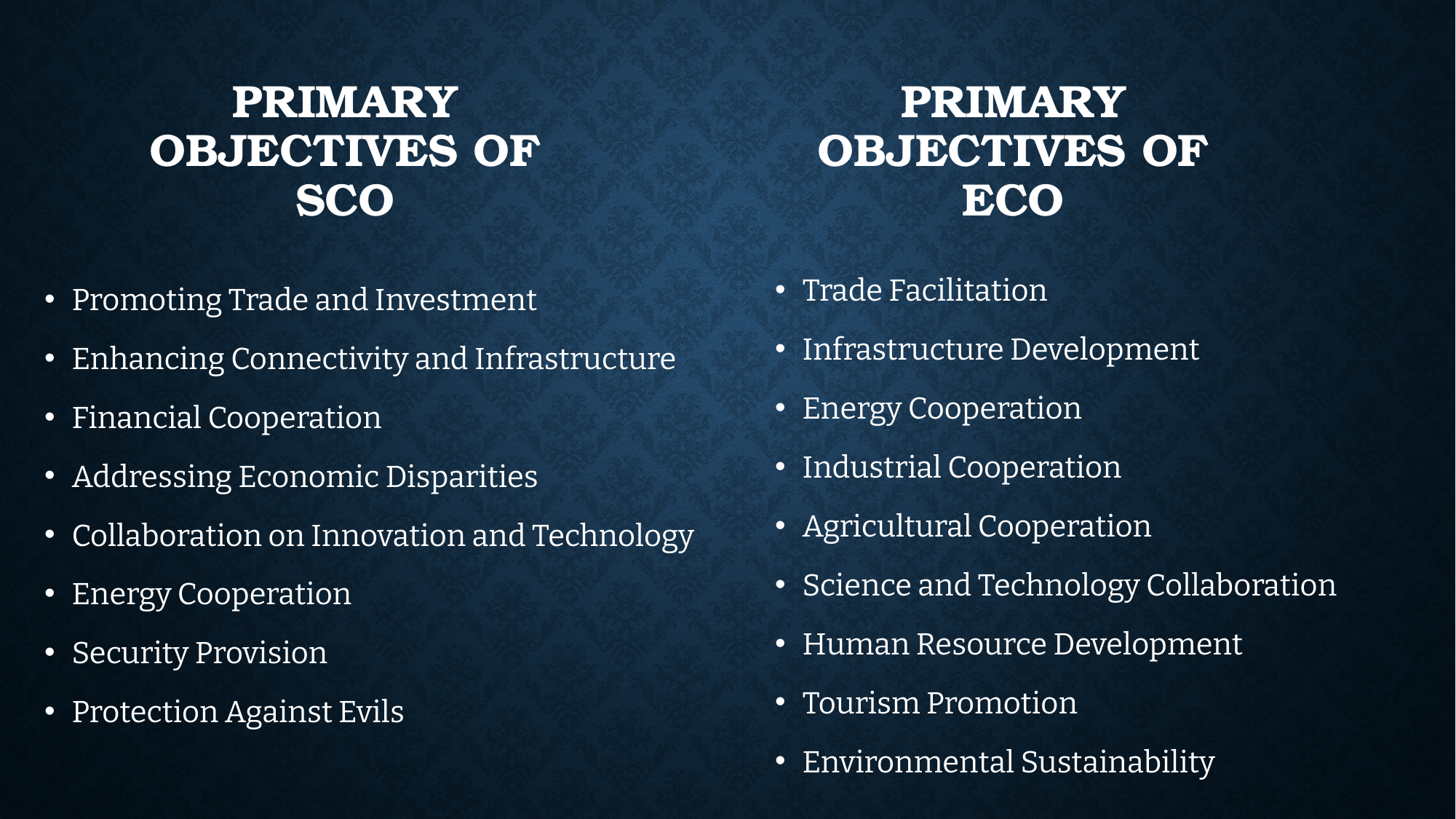

Primary objectives of ECO
# Primary objectives of SCO
Trade Facilitation
Infrastructure Development
Energy Cooperation
Industrial Cooperation
Agricultural Cooperation
Science and Technology Collaboration
Human Resource Development
Tourism Promotion
Environmental Sustainability
Promoting Trade and Investment
Enhancing Connectivity and Infrastructure
Financial Cooperation
Addressing Economic Disparities
Collaboration on Innovation and Technology
Energy Cooperation
Security Provision
Protection Against Evils